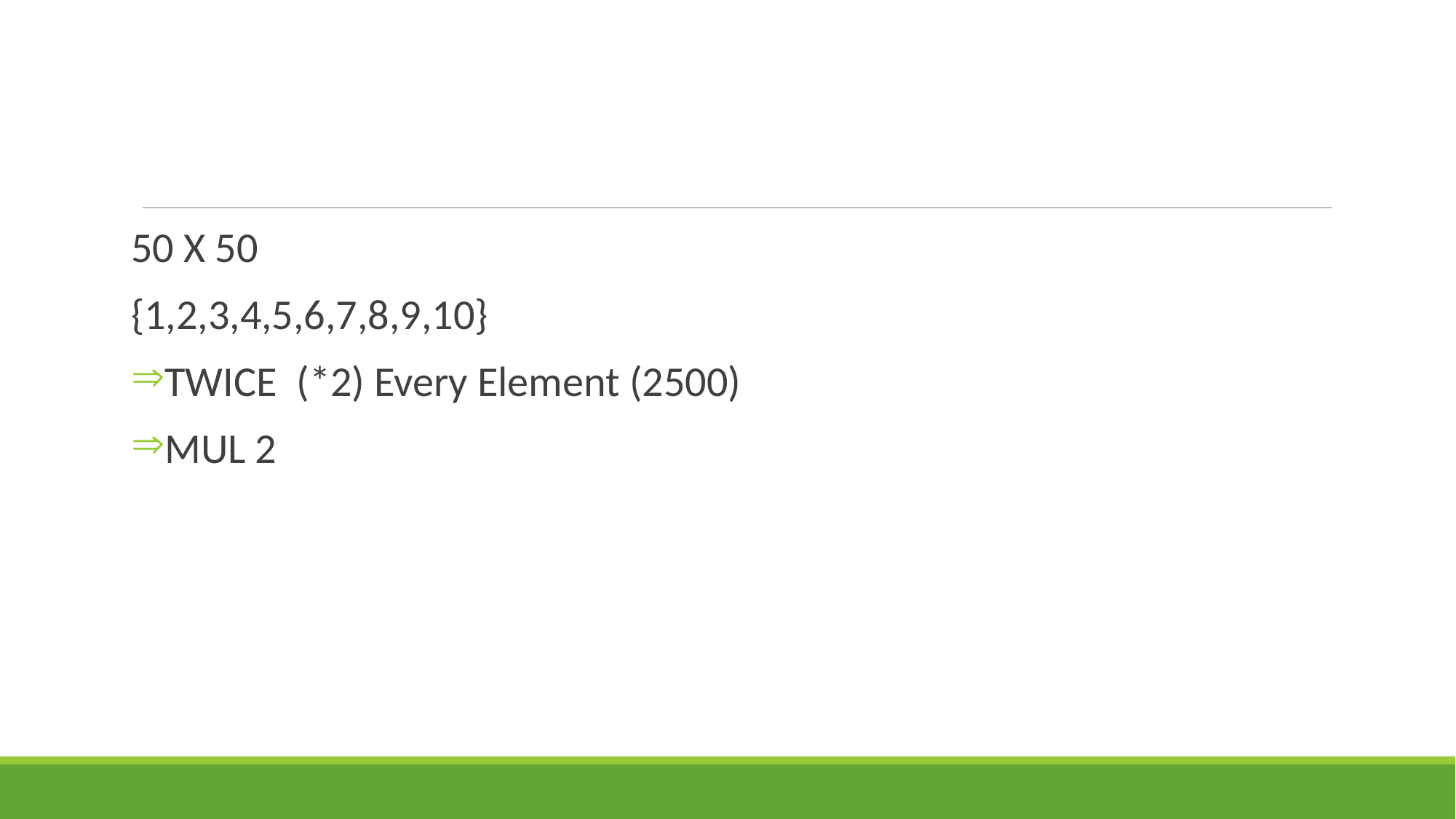

#
50 X 50
{1,2,3,4,5,6,7,8,9,10}
TWICE  (*2) Every Element (2500)
MUL 2